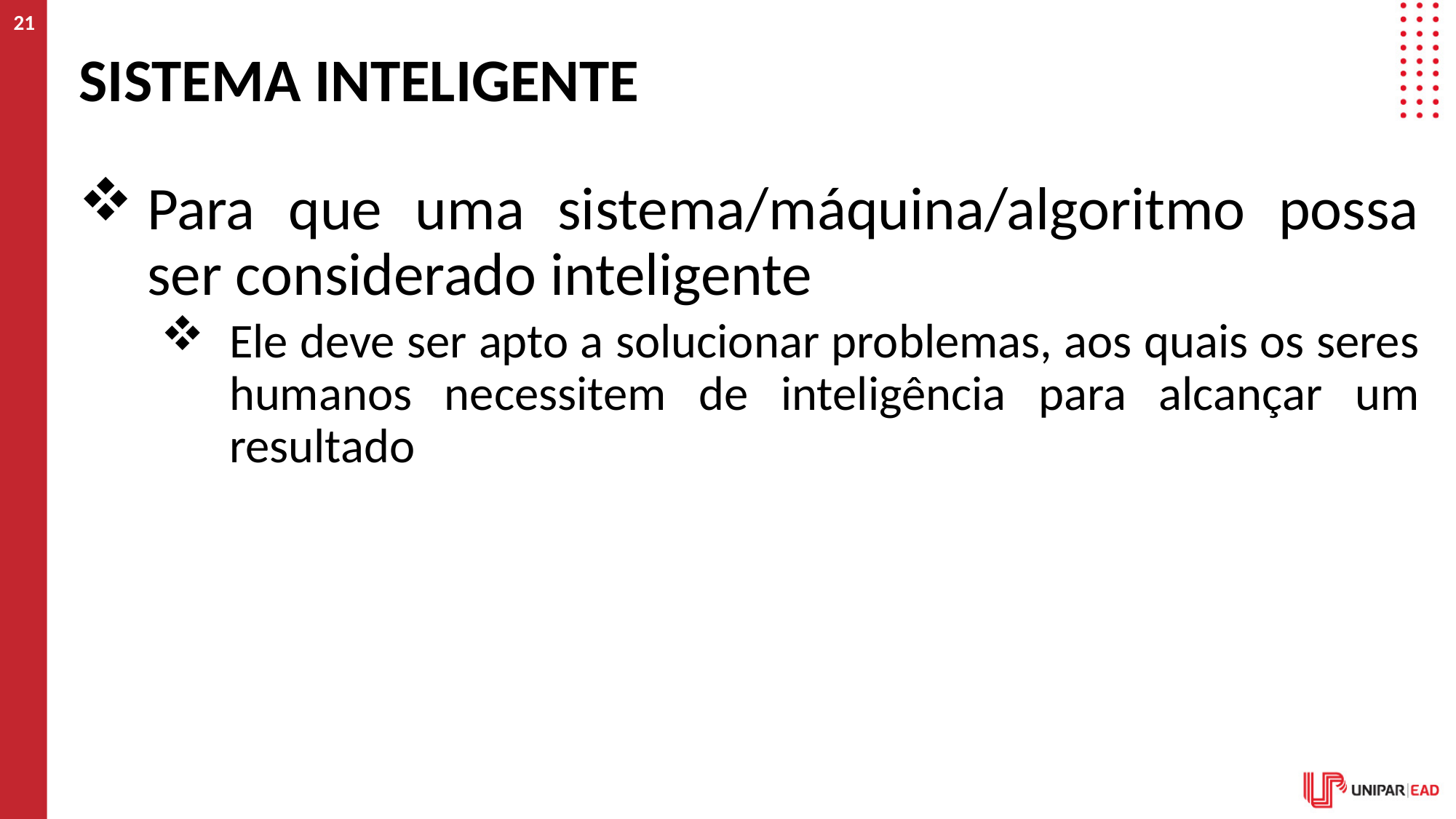

21
# Sistema inteligente
Para que uma sistema/máquina/algoritmo possa ser considerado inteligente
Ele deve ser apto a solucionar problemas, aos quais os seres humanos necessitem de inteligência para alcançar um resultado